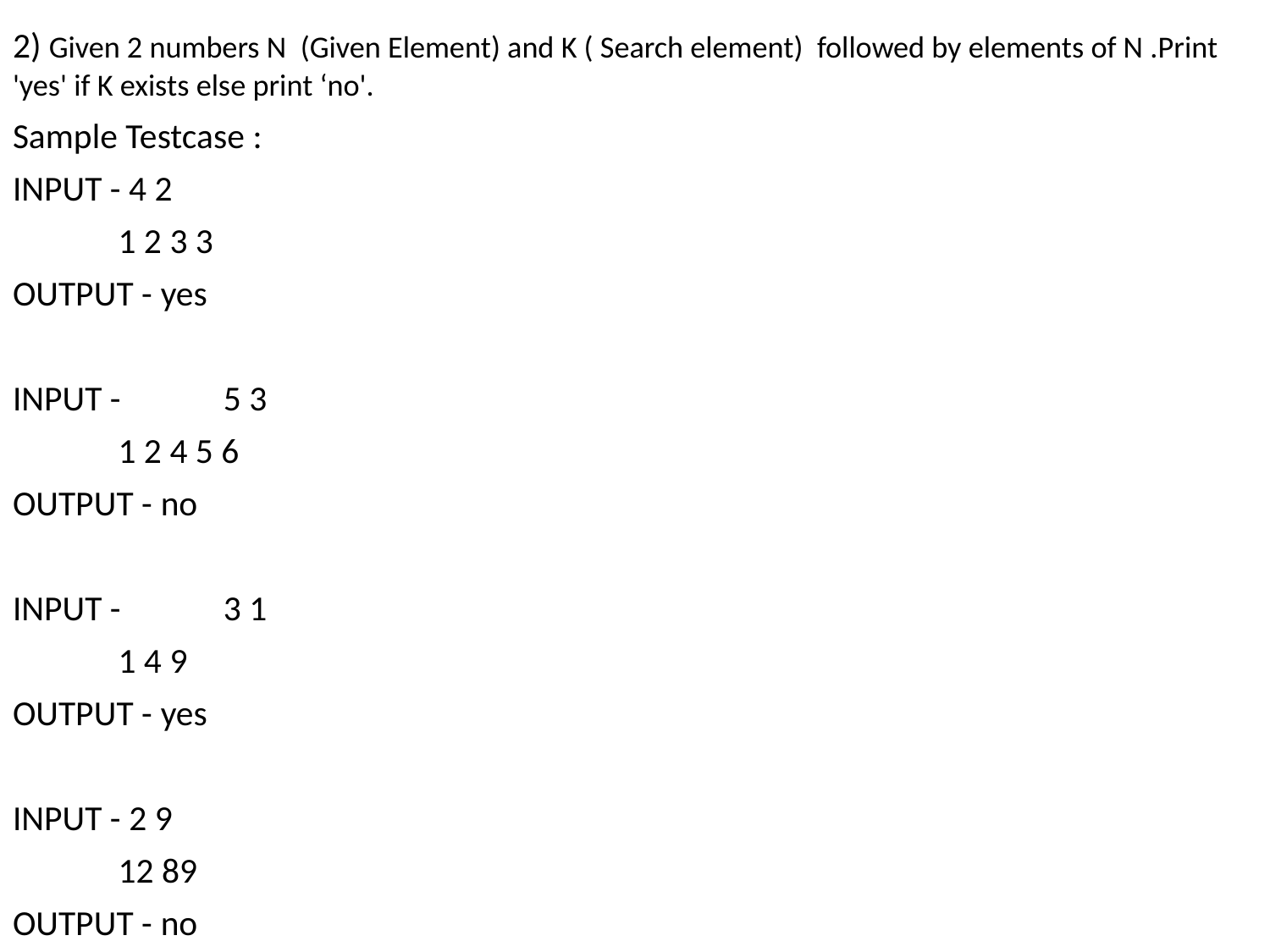

2) Given 2 numbers N  (Given Element) and K ( Search element)  followed by elements of N .Print 'yes' if K exists else print ‘no'.
Sample Testcase :
INPUT - 4 2
            	1 2 3 3
OUTPUT - yes

INPUT -	5 3
	1 2 4 5 6
OUTPUT - no

INPUT -	3 1
	1 4 9
OUTPUT - yes

INPUT - 2 9
	12 89
OUTPUT - no